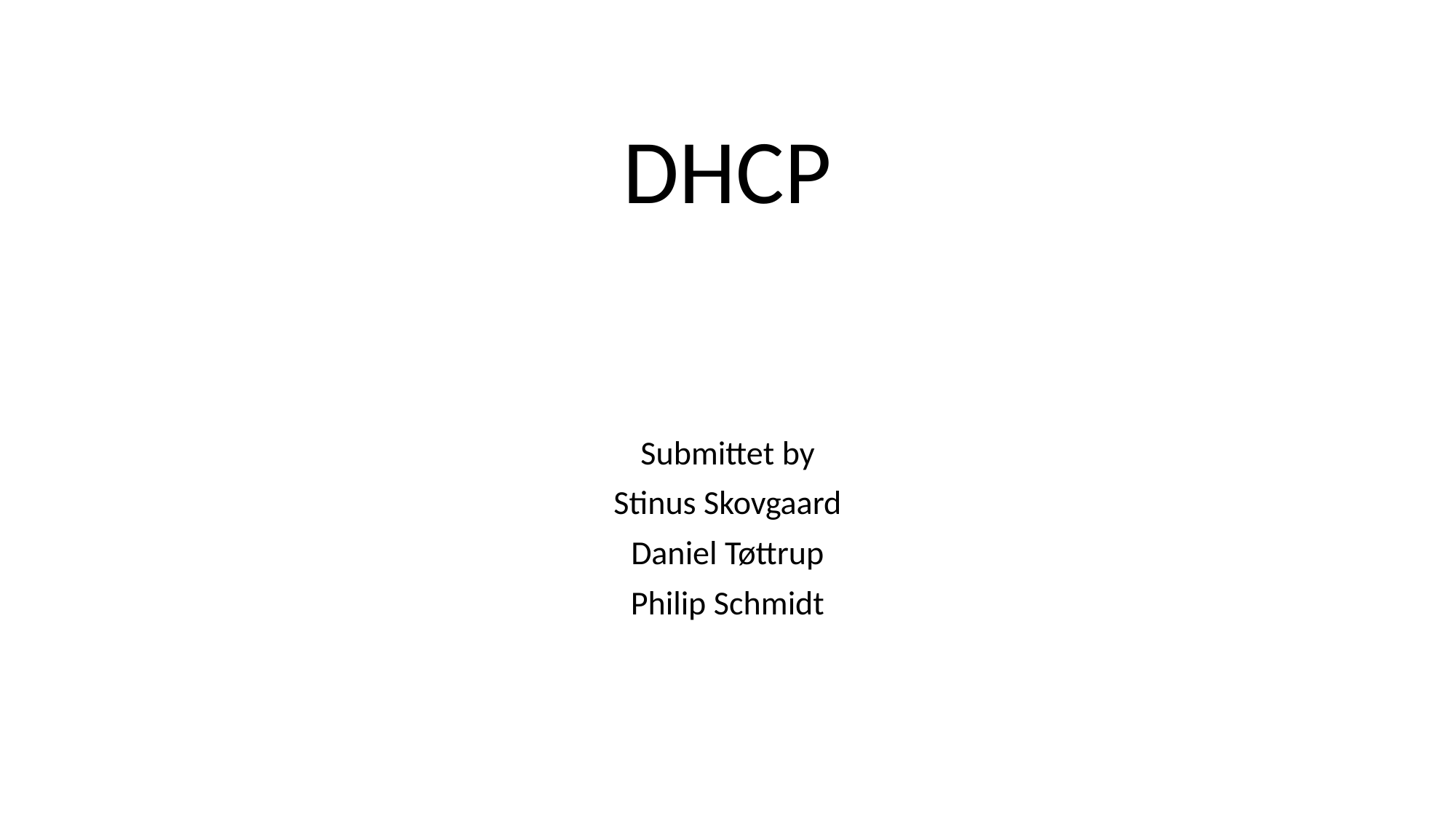

# DHCP
Submittet by
Stinus Skovgaard
Daniel Tøttrup
Philip Schmidt